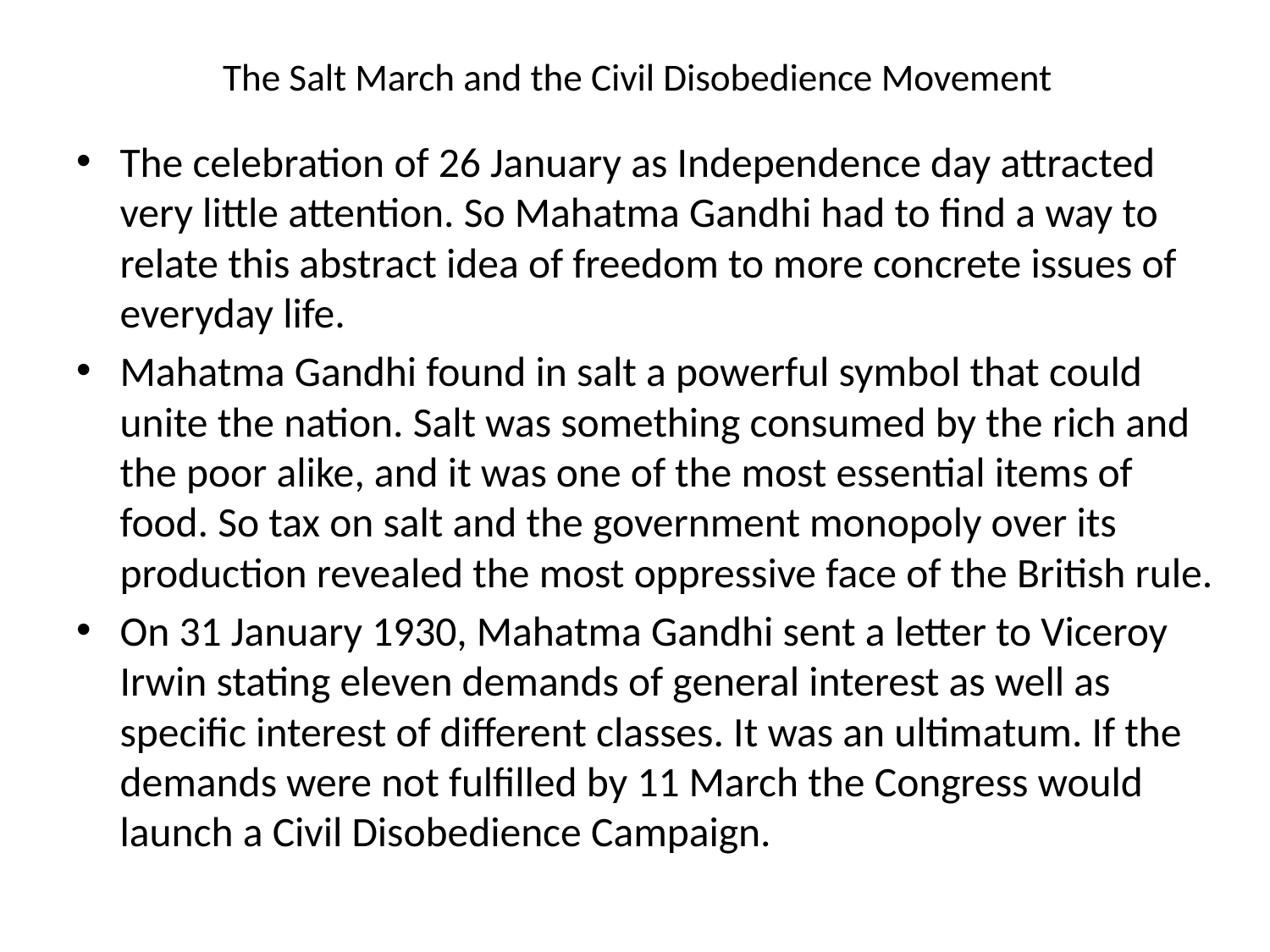

# The Salt March and the Civil Disobedience Movement
The celebration of 26 January as Independence day attracted very little attention. So Mahatma Gandhi had to find a way to relate this abstract idea of freedom to more concrete issues of everyday life.
Mahatma Gandhi found in salt a powerful symbol that could unite the nation. Salt was something consumed by the rich and the poor alike, and it was one of the most essential items of food. So tax on salt and the government monopoly over its production revealed the most oppressive face of the British rule.
On 31 January 1930, Mahatma Gandhi sent a letter to Viceroy Irwin stating eleven demands of general interest as well as specific interest of different classes. It was an ultimatum. If the demands were not fulfilled by 11 March the Congress would launch a Civil Disobedience Campaign.